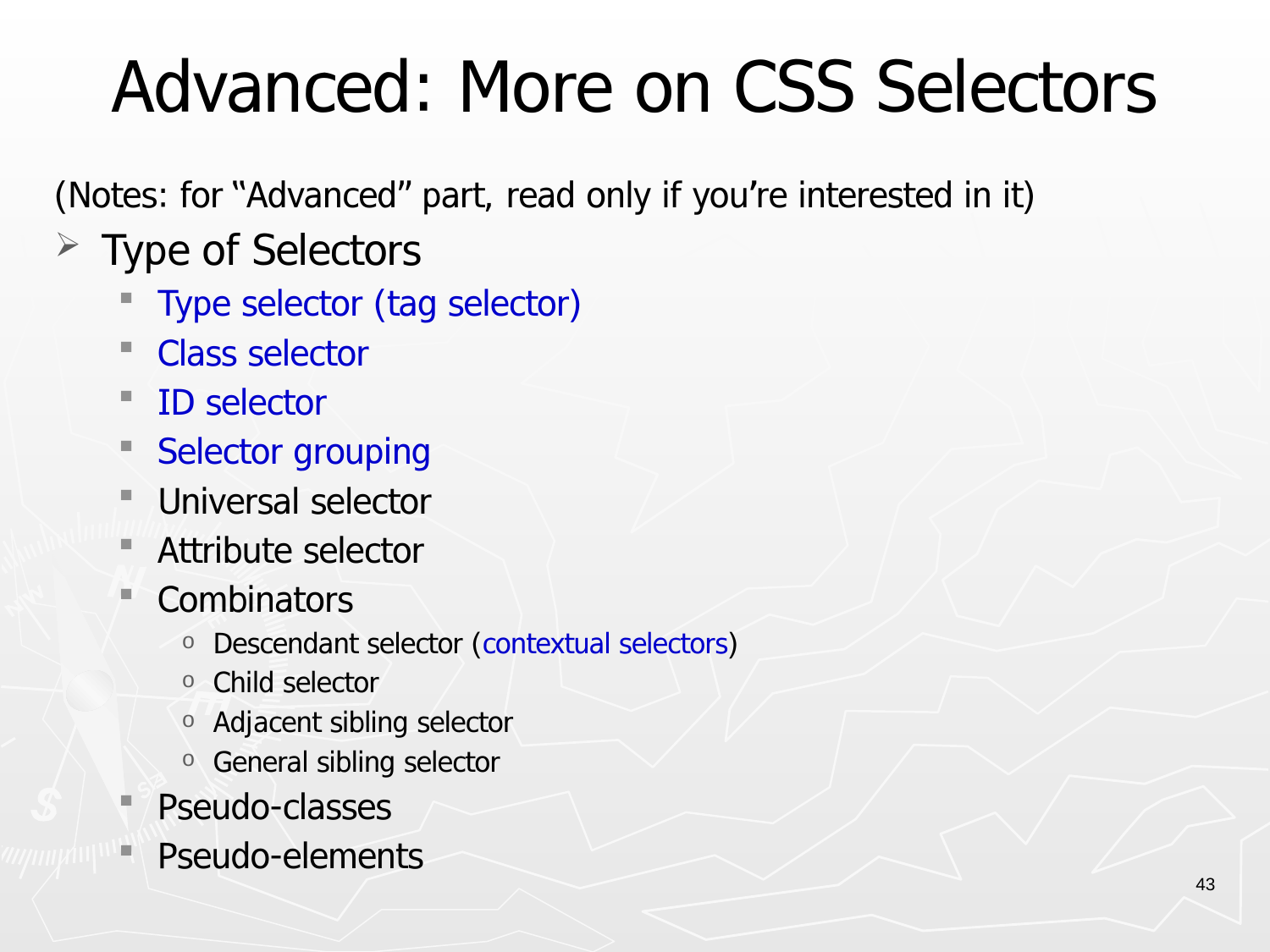

# Advanced: More on CSS Selectors
(Notes: for “Advanced” part, read only if you’re interested in it)
Type of Selectors
Type selector (tag selector)
Class selector
ID selector
Selector grouping
Universal selector
Attribute selector
Combinators
Descendant selector (contextual selectors)
Child selector
Adjacent sibling selector
General sibling selector
Pseudo-classes
Pseudo-elements
43